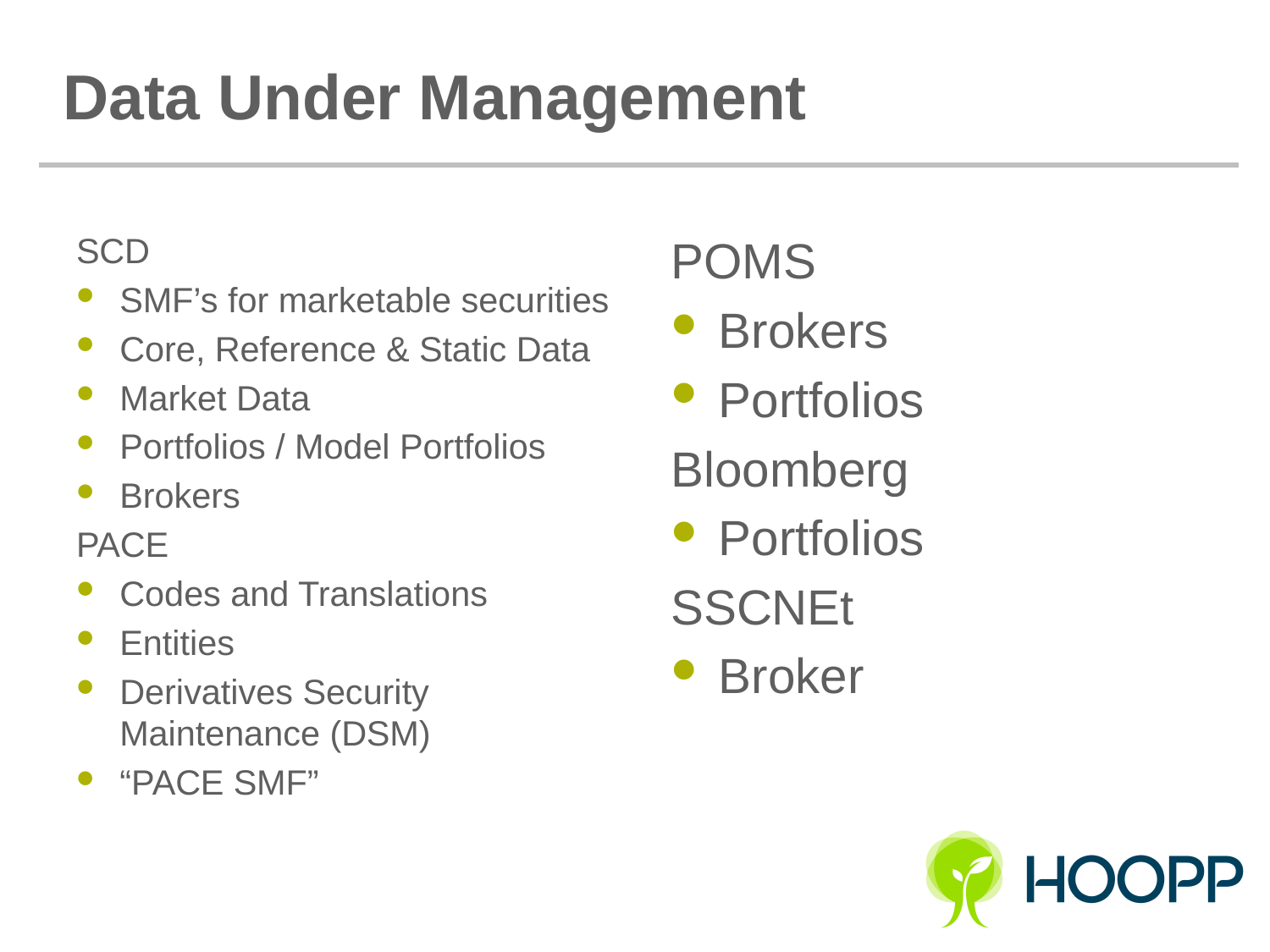

# Data Under Management
SCD
SMF’s for marketable securities
Core, Reference & Static Data
Market Data
Portfolios / Model Portfolios
Brokers
PACE
Codes and Translations
Entities
Derivatives Security Maintenance (DSM)
“PACE SMF”

POMS
Brokers
Portfolios
Bloomberg
Portfolios
SSCNEt
Broker